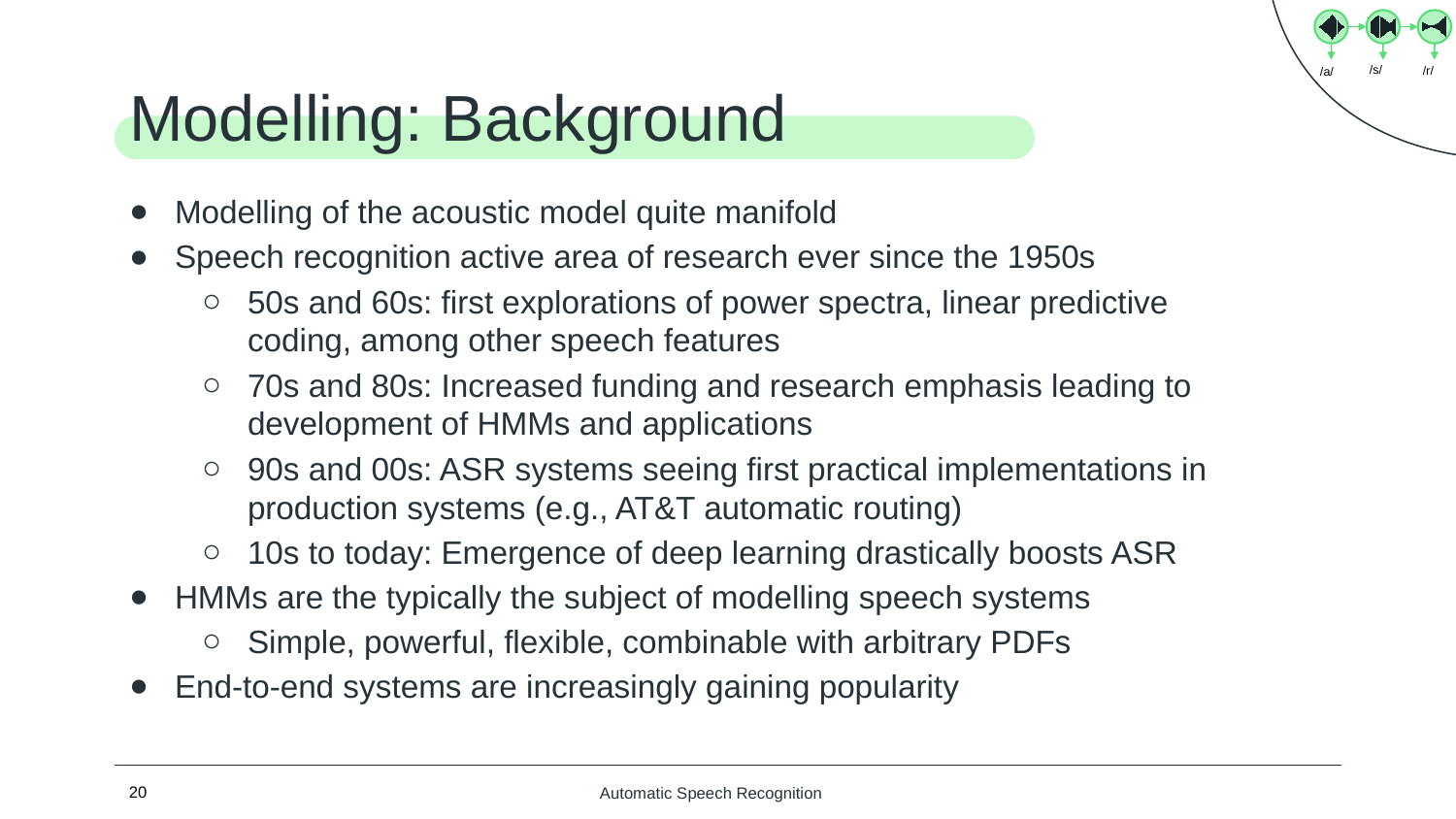

/s/
/r/
/a/
# Modelling: Background
Modelling of the acoustic model quite manifold
Speech recognition active area of research ever since the 1950s
50s and 60s: first explorations of power spectra, linear predictive 	coding, among other speech features
70s and 80s: Increased funding and research emphasis leading to 	development of HMMs and applications
90s and 00s: ASR systems seeing first practical implementations in 	production systems (e.g., AT&T automatic routing)
10s to today: Emergence of deep learning drastically boosts ASR
HMMs are the typically the subject of modelling speech systems
Simple, powerful, flexible, combinable with arbitrary PDFs
End-to-end systems are increasingly gaining popularity
20